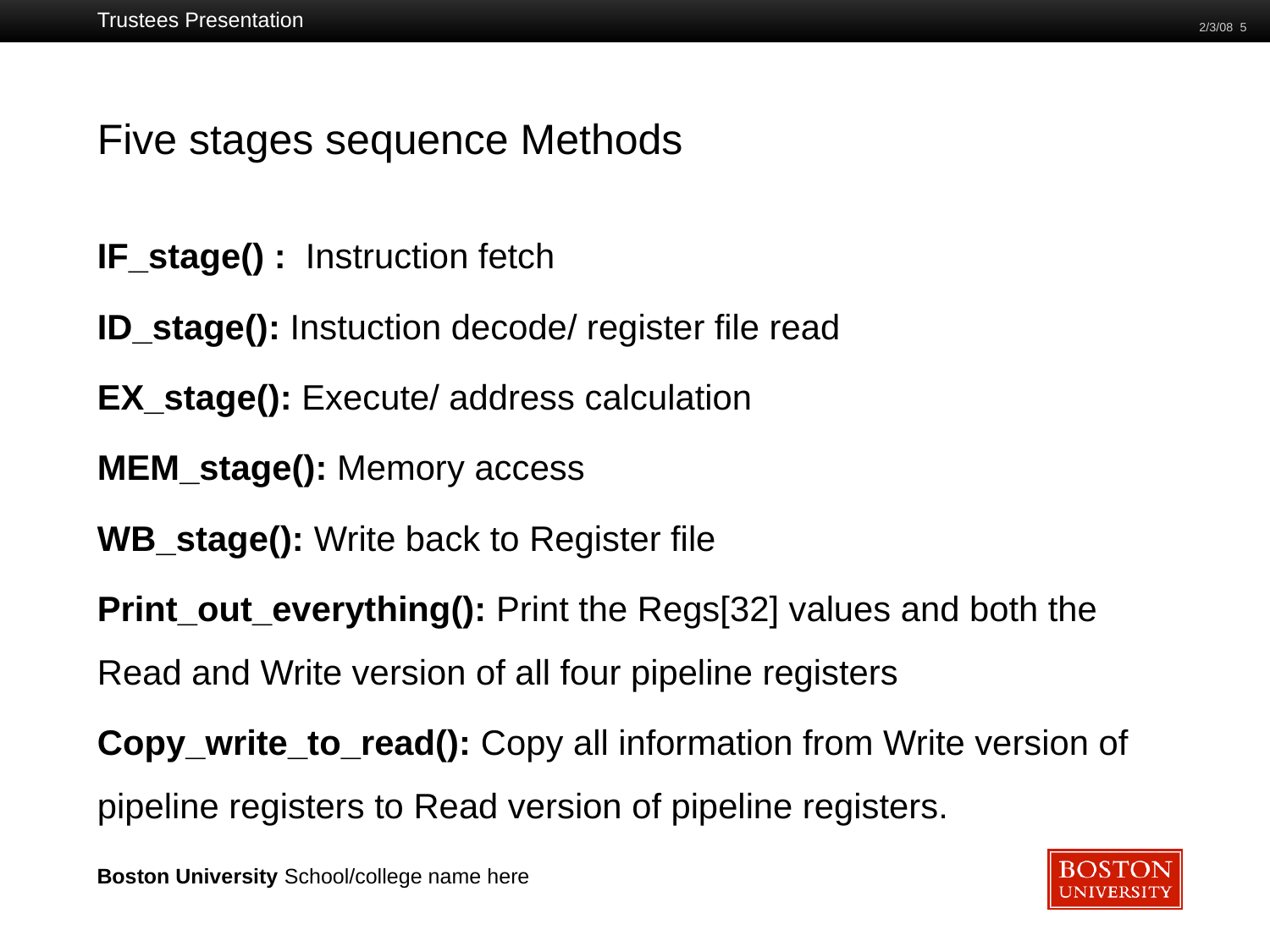

Trustees Presentation
2/3/08  5
# Five stages sequence Methods
IF_stage() :  Instruction fetch
ID_stage(): Instuction decode/ register file read
EX_stage(): Execute/ address calculation
MEM_stage(): Memory access
WB_stage(): Write back to Register file
Print_out_everything(): Print the Regs[32] values and both the Read and Write version of all four pipeline registers
Copy_write_to_read(): Copy all information from Write version of pipeline registers to Read version of pipeline registers.